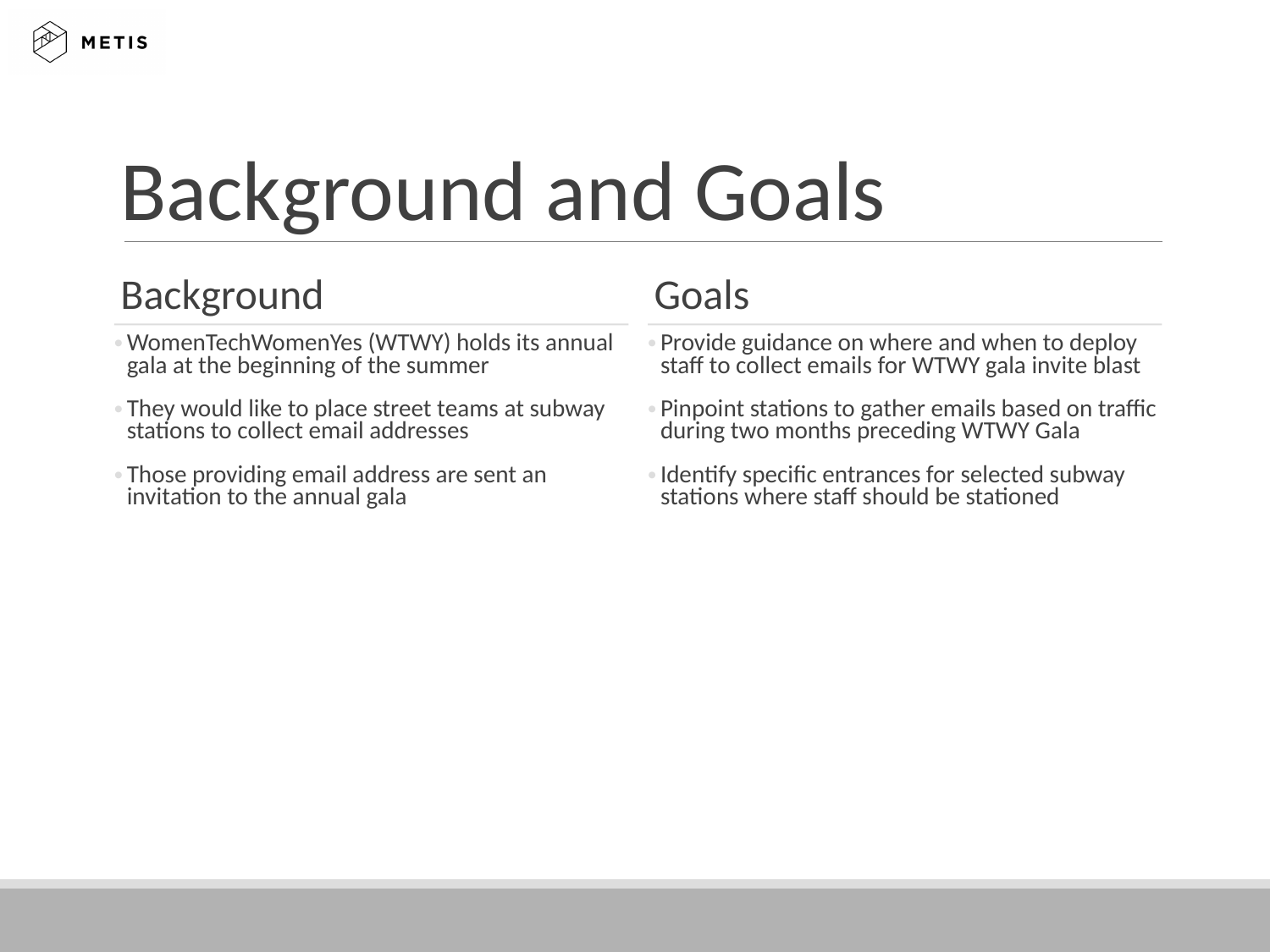

Background and Goals
Background
Goals

WomenTechWomenYes (WTWY) holds its annual gala at the beginning of the summer
They would like to place street teams at subway stations to collect email addresses
Those providing email address are sent an invitation to the annual gala
Provide guidance on where and when to deploy staff to collect emails for WTWY gala invite blast
Pinpoint stations to gather emails based on traffic during two months preceding WTWY Gala
Identify specific entrances for selected subway stations where staff should be stationed